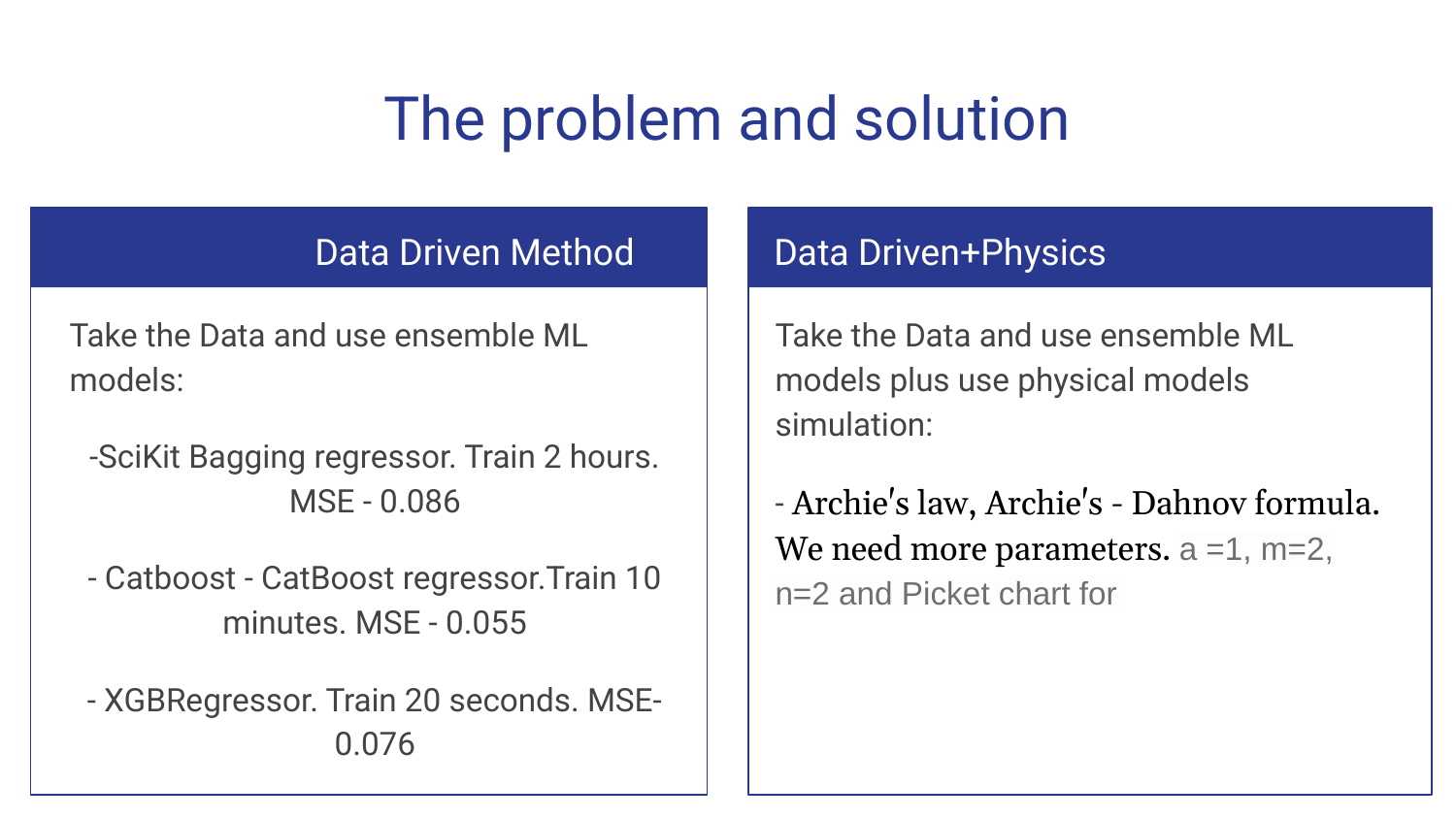

# The problem and solution

Data Driven Method
Data Driven+Physics

Take the Data and use ensemble ML models:
-SciKit Bagging regressor. Train 2 hours. MSE - 0.086
- Catboost - CatBoost regressor.Train 10 minutes. MSE - 0.055
- XGBRegressor. Train 20 seconds. MSE-0.076
Take the Data and use ensemble ML models plus use physical models simulation:
- Archie's law, Archie's - Dahnov formula. We need more parameters. a =1, m=2, n=2 and Picket chart for